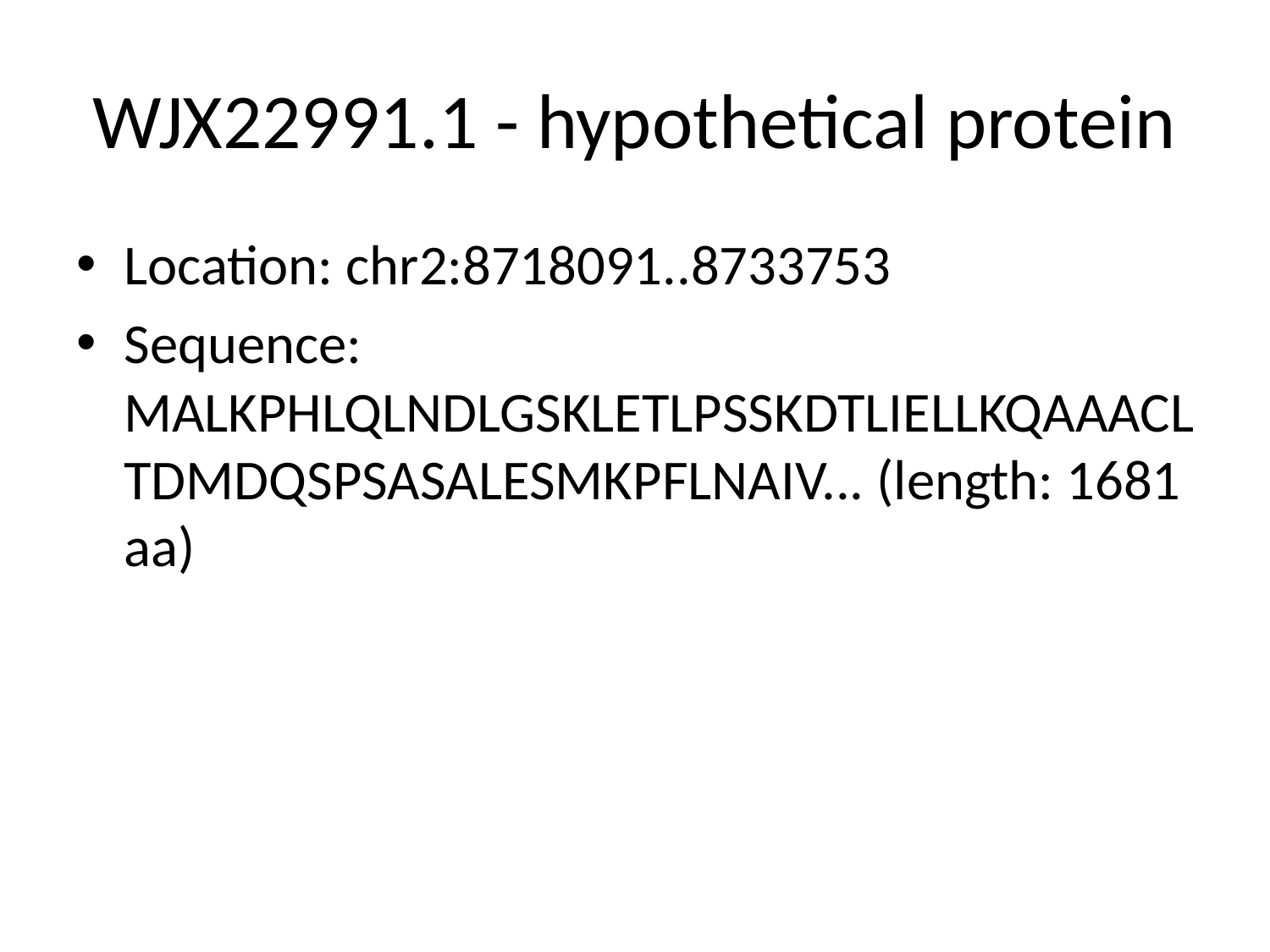

# WJX22991.1 - hypothetical protein
Location: chr2:8718091..8733753
Sequence: MALKPHLQLNDLGSKLETLPSSKDTLIELLKQAAACLTDMDQSPSASALESMKPFLNAIV... (length: 1681 aa)